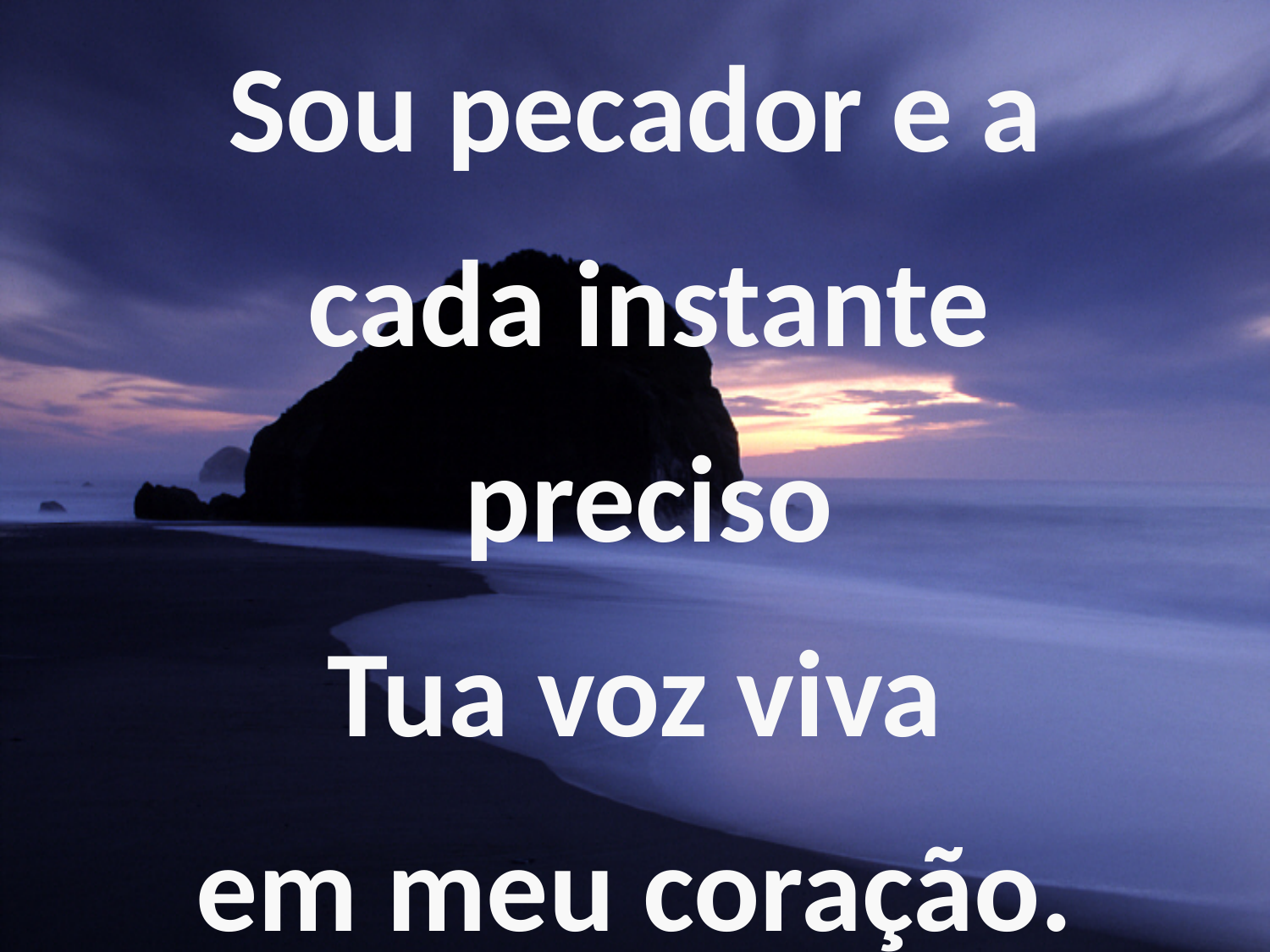

Sou pecador e a
 cada instante
 preciso
Tua voz viva
em meu coração.